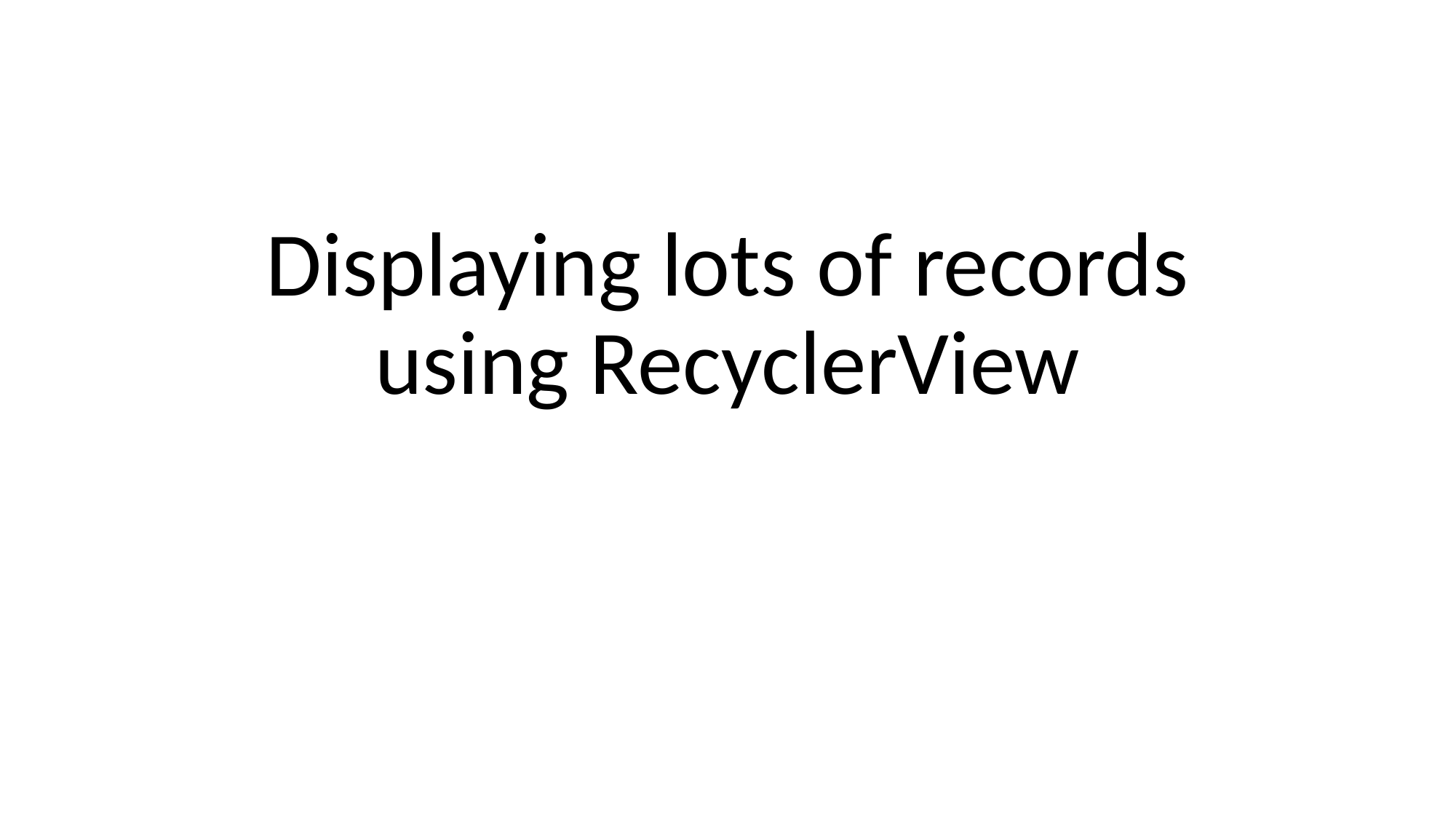

# Displaying lots of records using RecyclerView